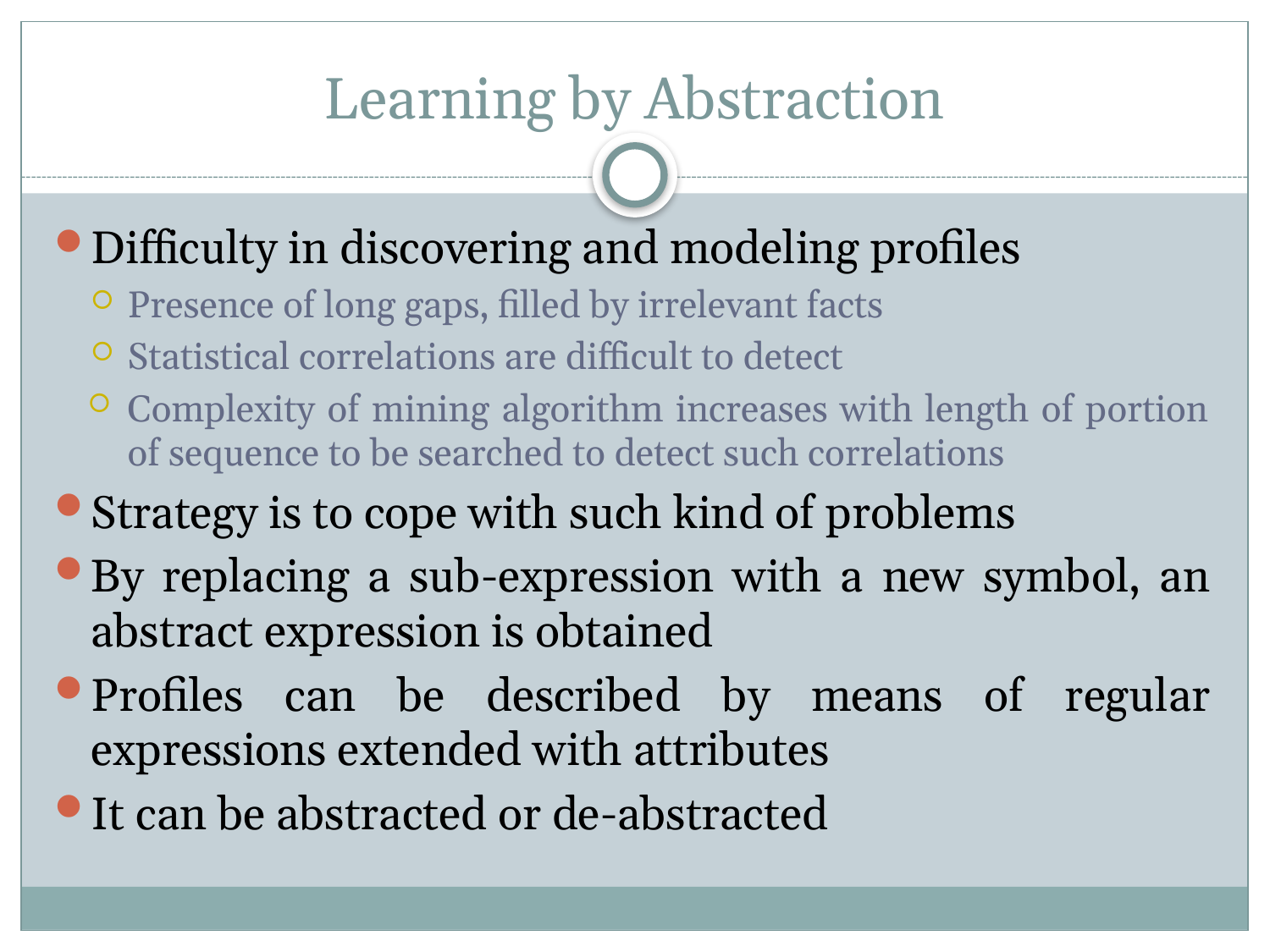

# Learning by Abstraction
Difficulty in discovering and modeling profiles
Presence of long gaps, filled by irrelevant facts
Statistical correlations are difficult to detect
Complexity of mining algorithm increases with length of portion of sequence to be searched to detect such correlations
Strategy is to cope with such kind of problems
By replacing a sub-expression with a new symbol, an abstract expression is obtained
Profiles can be described by means of regular expressions extended with attributes
It can be abstracted or de-abstracted